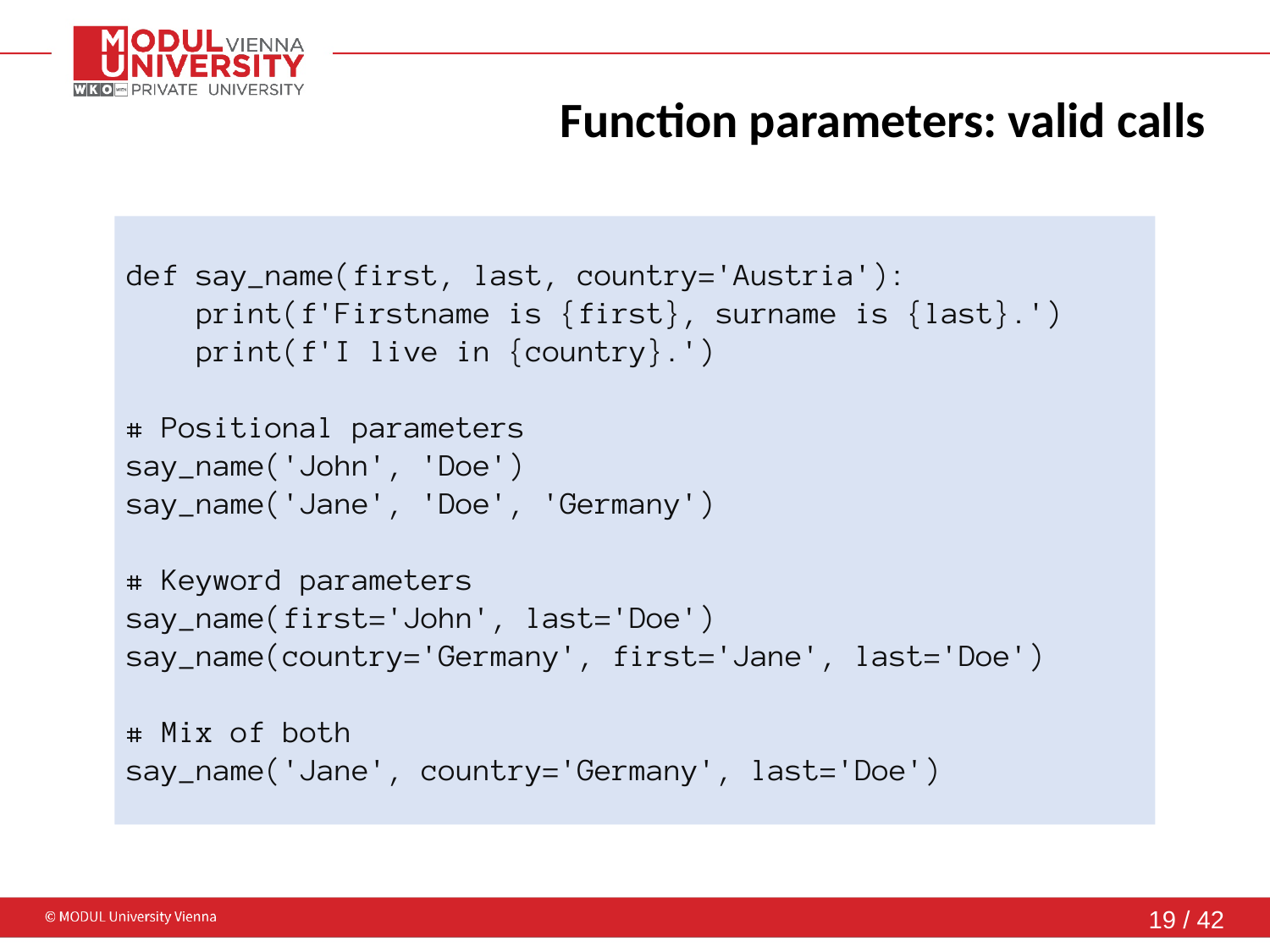

# Function parameters: valid calls
def say_name(first, last, country='Austria'):
    print(f'Firstname is {first}, surname is {last}.')
    print(f'I live in {country}.')

# Positional parameters
say_name('John', 'Doe')
say_name('Jane', 'Doe', 'Germany')

# Keyword parameters
say_name(first='John', last='Doe')
say_name(country='Germany', first='Jane', last='Doe')

# Mix of both
say_name('Jane', country='Germany', last='Doe')